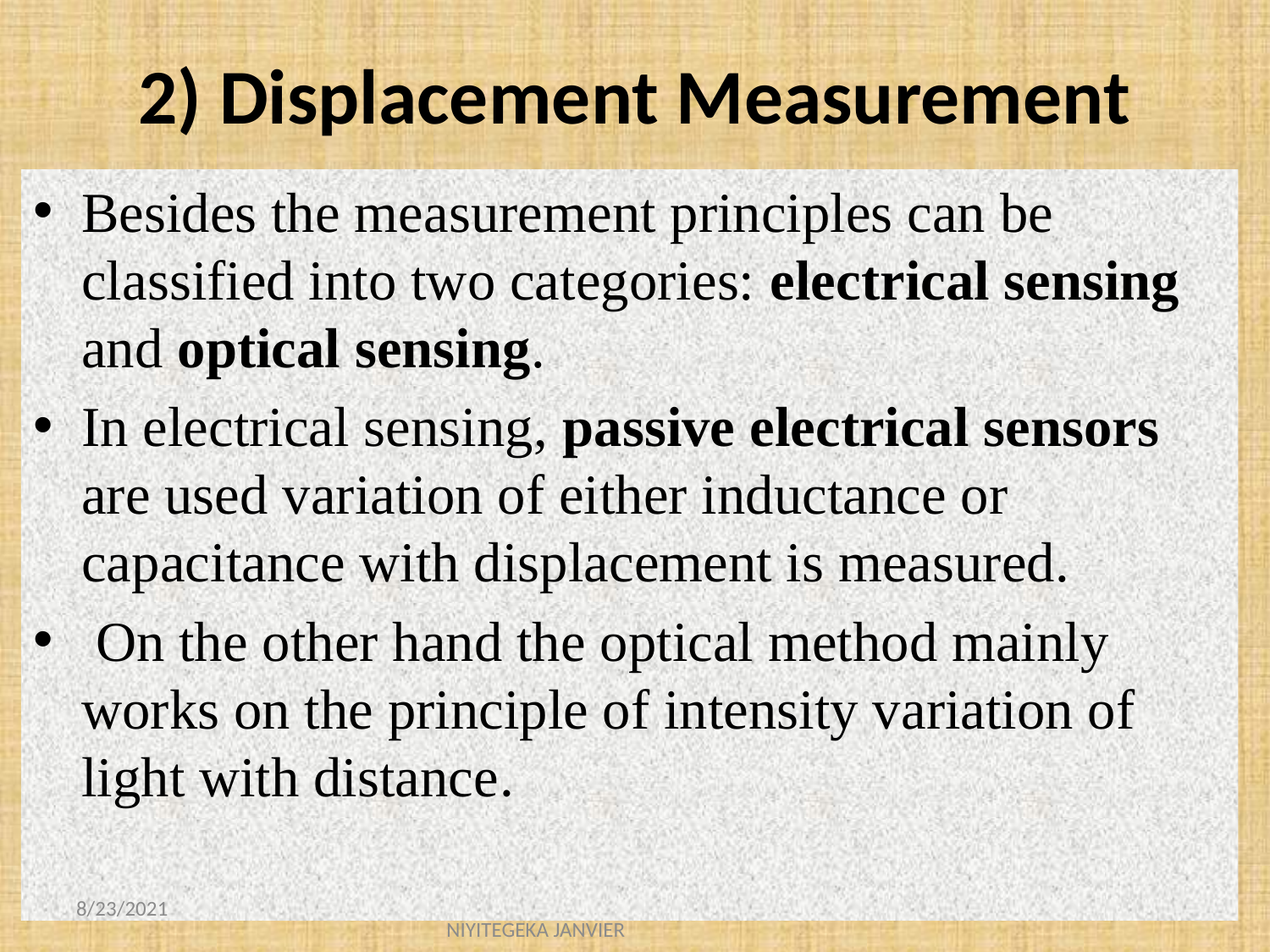

# 2) Displacement Measurement
Besides the measurement principles can be classified into two categories: electrical sensing and optical sensing.
In electrical sensing, passive electrical sensors are used variation of either inductance or capacitance with displacement is measured.
 On the other hand the optical method mainly works on the principle of intensity variation of light with distance.

8/23/2021
AUTOMATION CONTROL SYSTEM/       ENG. NIYITEGEKA JANVIER